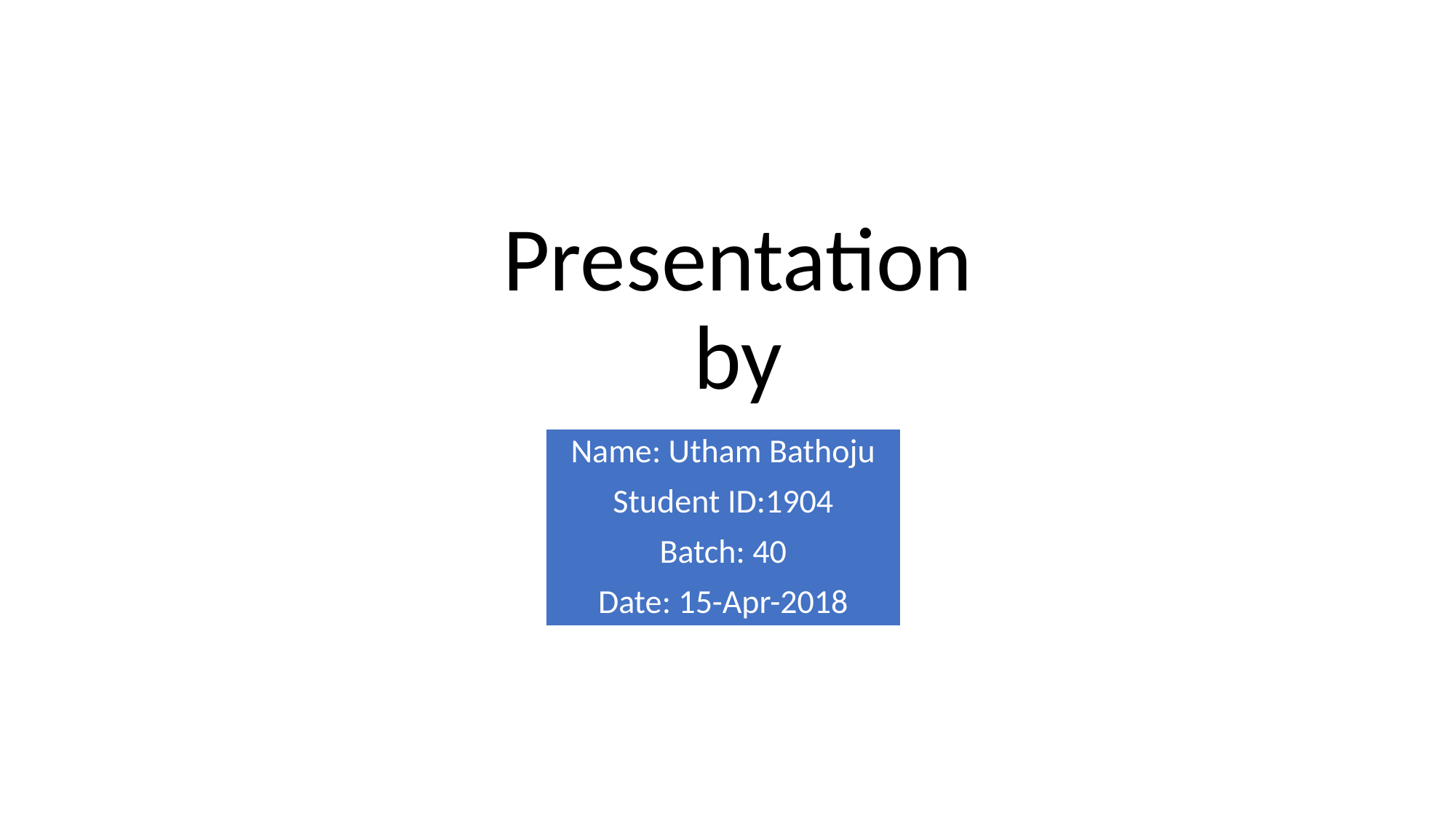

# Presentation by
Name: Utham Bathoju
Student ID:1904
Batch: 40
Date: 15-Apr-2018